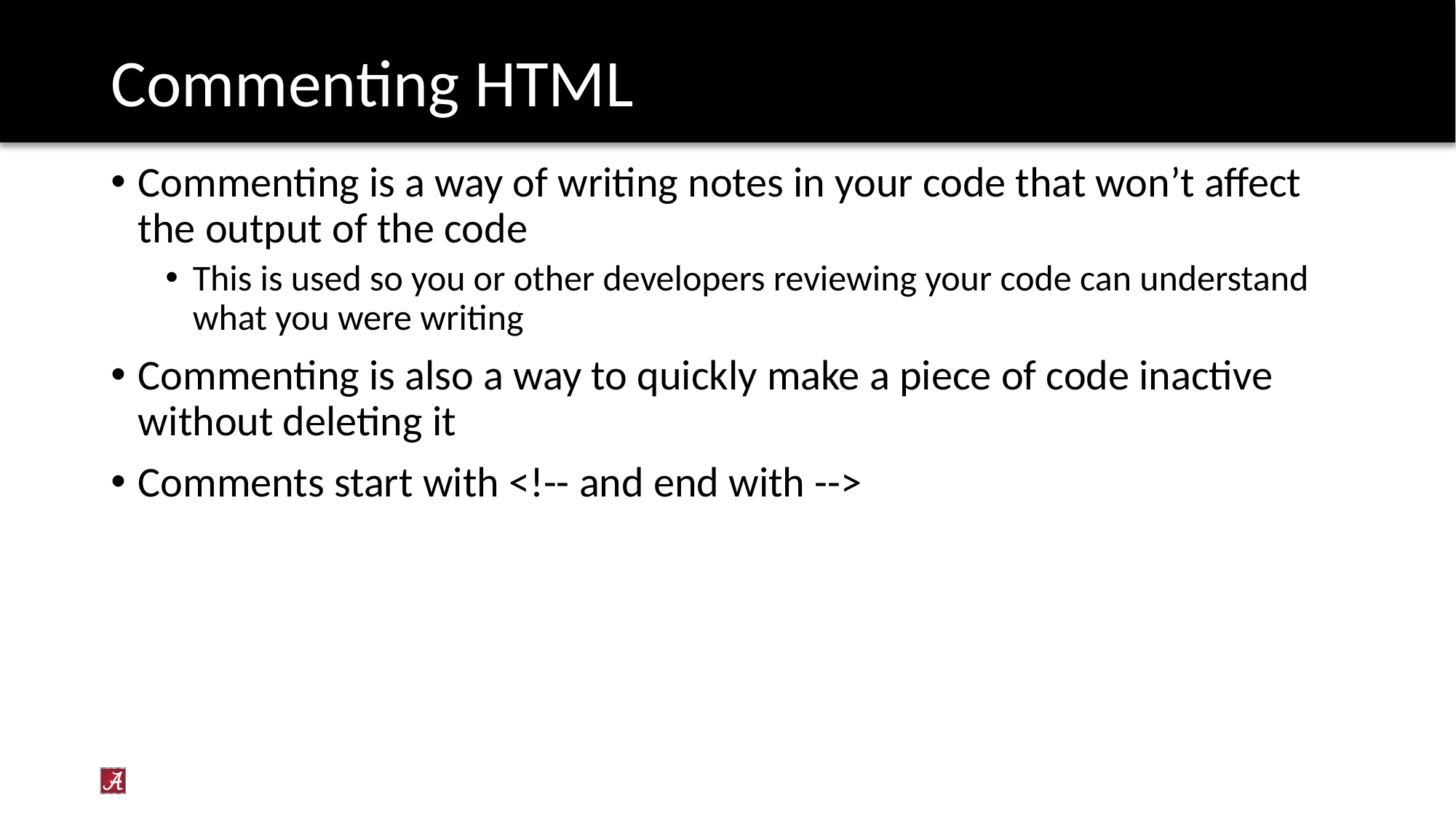

# Commenting HTML
Commenting is a way of writing notes in your code that won’t affect the output of the code
This is used so you or other developers reviewing your code can understand what you were writing
Commenting is also a way to quickly make a piece of code inactive without deleting it
Comments start with <!-- and end with -->